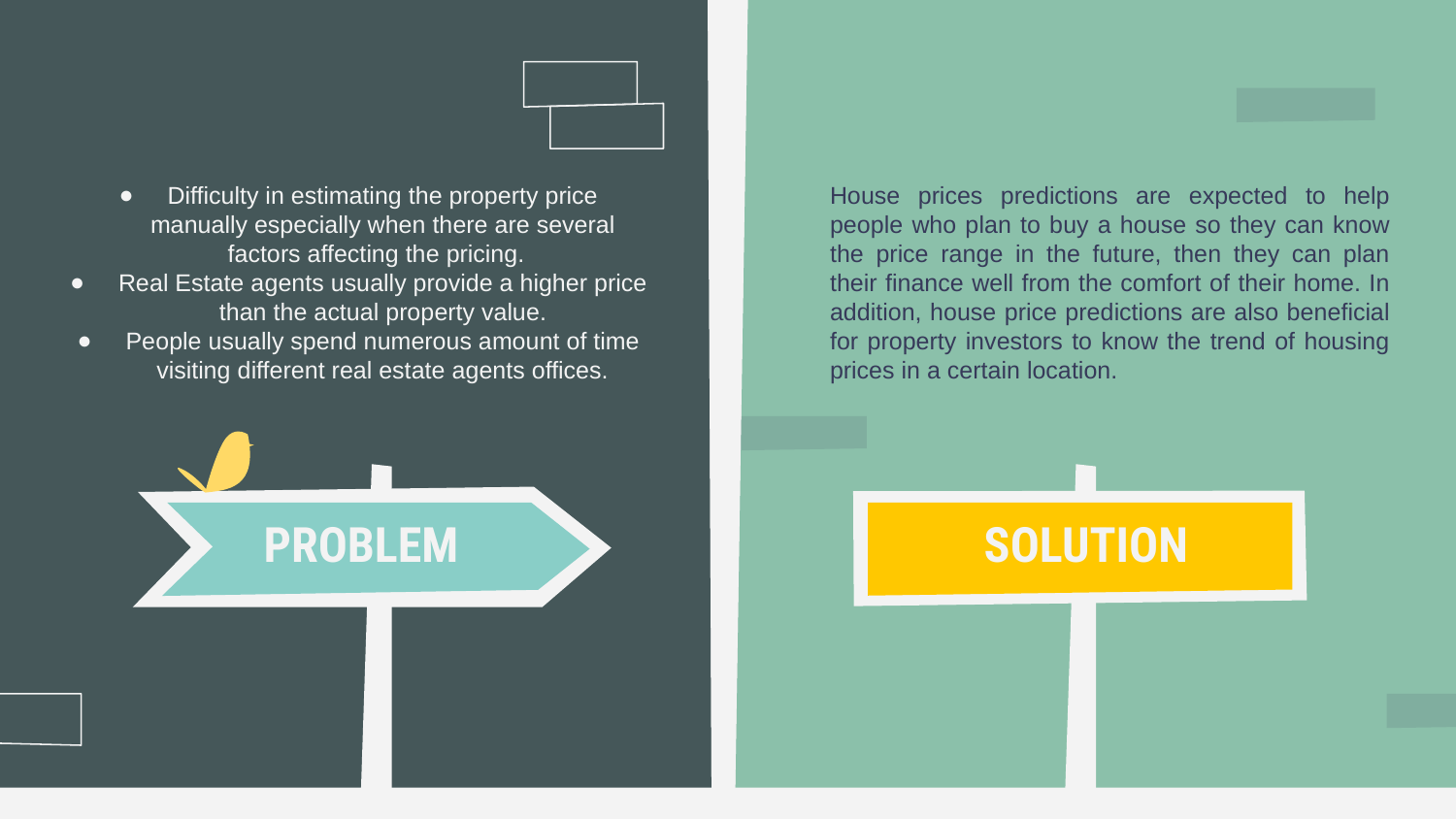

Difficulty in estimating the property price manually especially when there are several factors affecting the pricing.
Real Estate agents usually provide a higher price than the actual property value.
People usually spend numerous amount of time visiting different real estate agents offices.
House prices predictions are expected to help people who plan to buy a house so they can know the price range in the future, then they can plan their finance well from the comfort of their home. In addition, house price predictions are also beneficial for property investors to know the trend of housing prices in a certain location.

# PROBLEM
SOLUTION